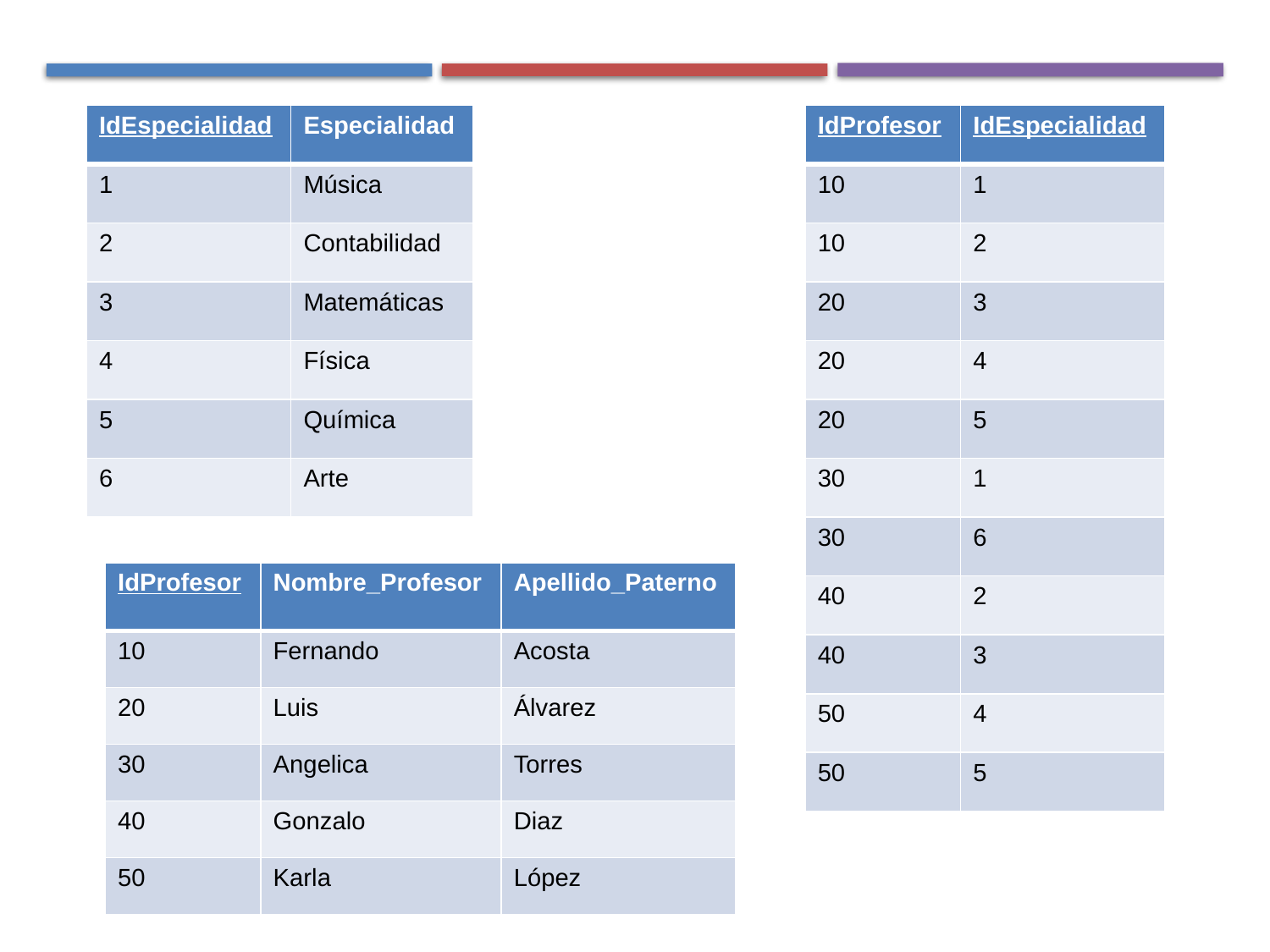

| IdEspecialidad | Especialidad |
| --- | --- |
| 1 | Música |
| 2 | Contabilidad |
| 3 | Matemáticas |
| 4 | Física |
| 5 | Química |
| 6 | Arte |
| IdProfesor | IdEspecialidad |
| --- | --- |
| 10 | 1 |
| 10 | 2 |
| 20 | 3 |
| 20 | 4 |
| 20 | 5 |
| 30 | 1 |
| 30 | 6 |
| 40 | 2 |
| 40 | 3 |
| 50 | 4 |
| 50 | 5 |
| IdProfesor | Nombre\_Profesor | Apellido\_Paterno |
| --- | --- | --- |
| 10 | Fernando | Acosta |
| 20 | Luis | Álvarez |
| 30 | Angelica | Torres |
| 40 | Gonzalo | Diaz |
| 50 | Karla | López |